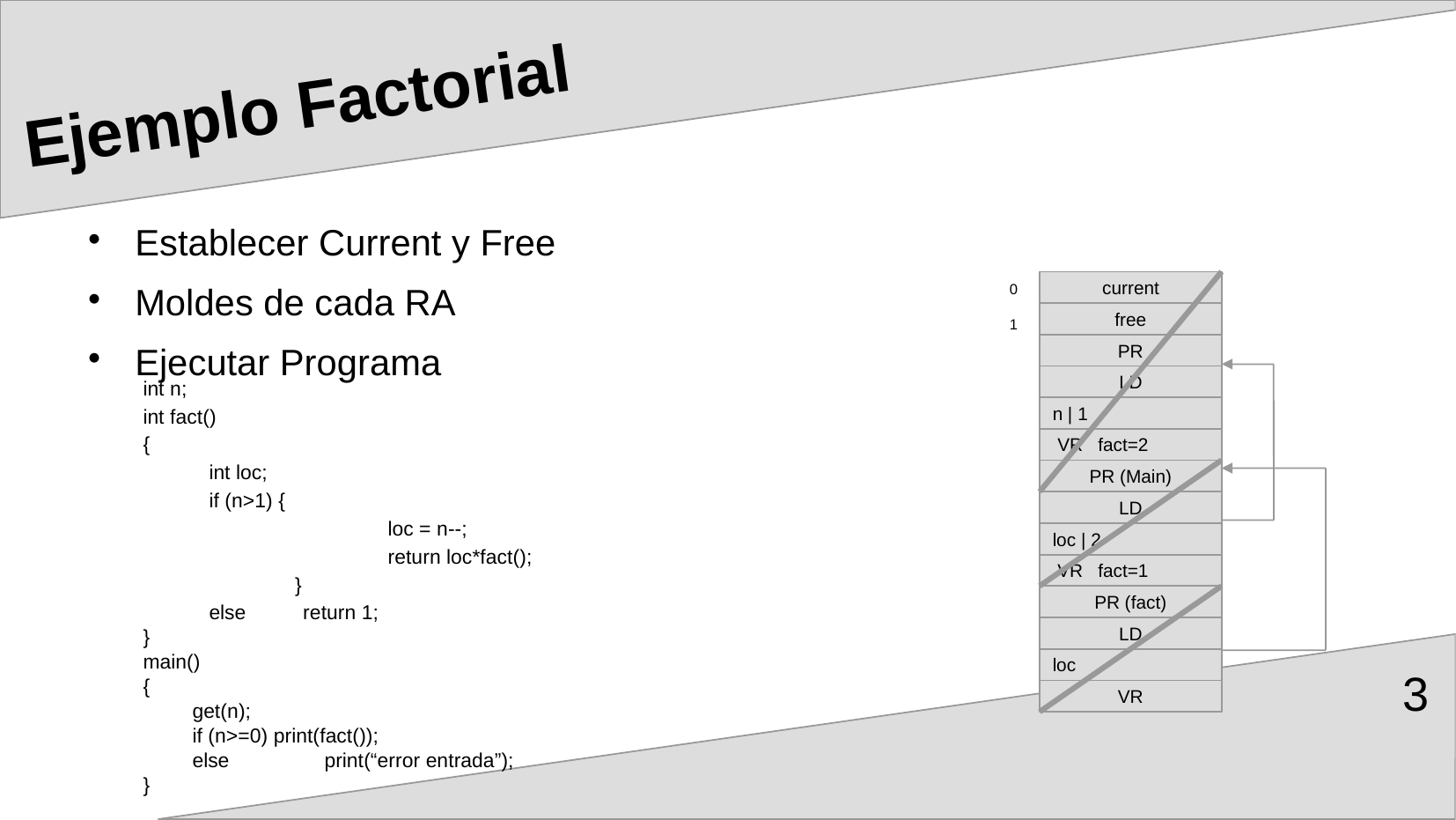

# Ejemplo Factorial
Establecer Current y Free
Moldes de cada RA
Ejecutar Programa
current
0
free
1

PR
LD
n
VR

int n;
int fact()
{
int loc;
if (n>1) {
		 loc = n--;
		 return loc*fact();
               }
else          return 1;
}
main()
{
	get(n);
	if (n>=0) print(fact());
	else	print(“error entrada”);
}
n | 2
n | 1
 VR   fact=2
PR (Main)
LD
loc
VR

loc | 2
 VR   fact=1
PR (fact)
LD
loc
VR

3